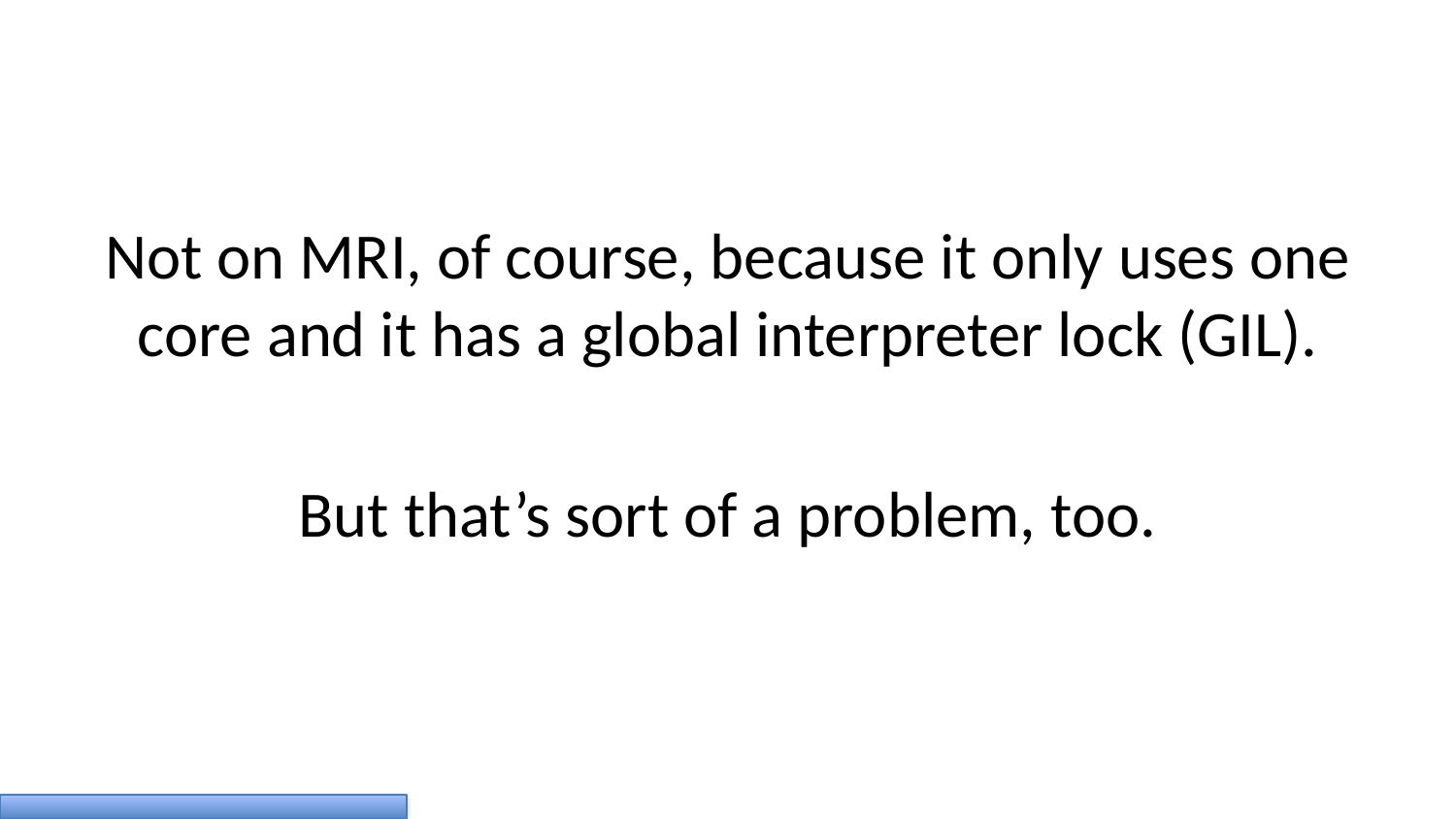

Not on MRI, of course, because it only uses one core and it has a global interpreter lock (GIL).

But that’s sort of a problem, too.